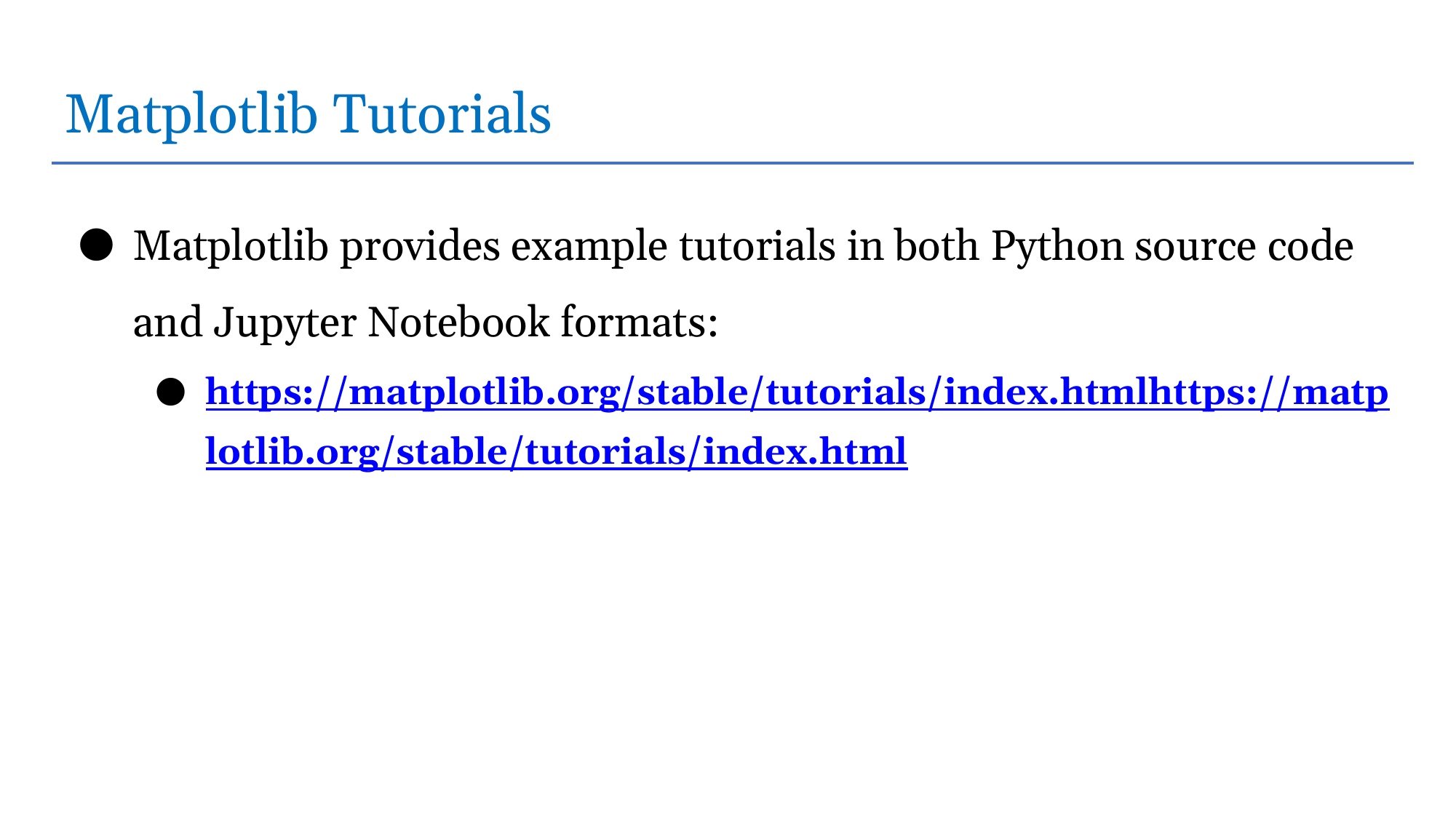

# Matplotlib Tutorials

Matplotlib provides example tutorials in both Python source code and Jupyter Notebook formats:
https://matplotlib.org/stable/tutorials/index.htmlhttps://matplotlib.org/stable/tutorials/index.html